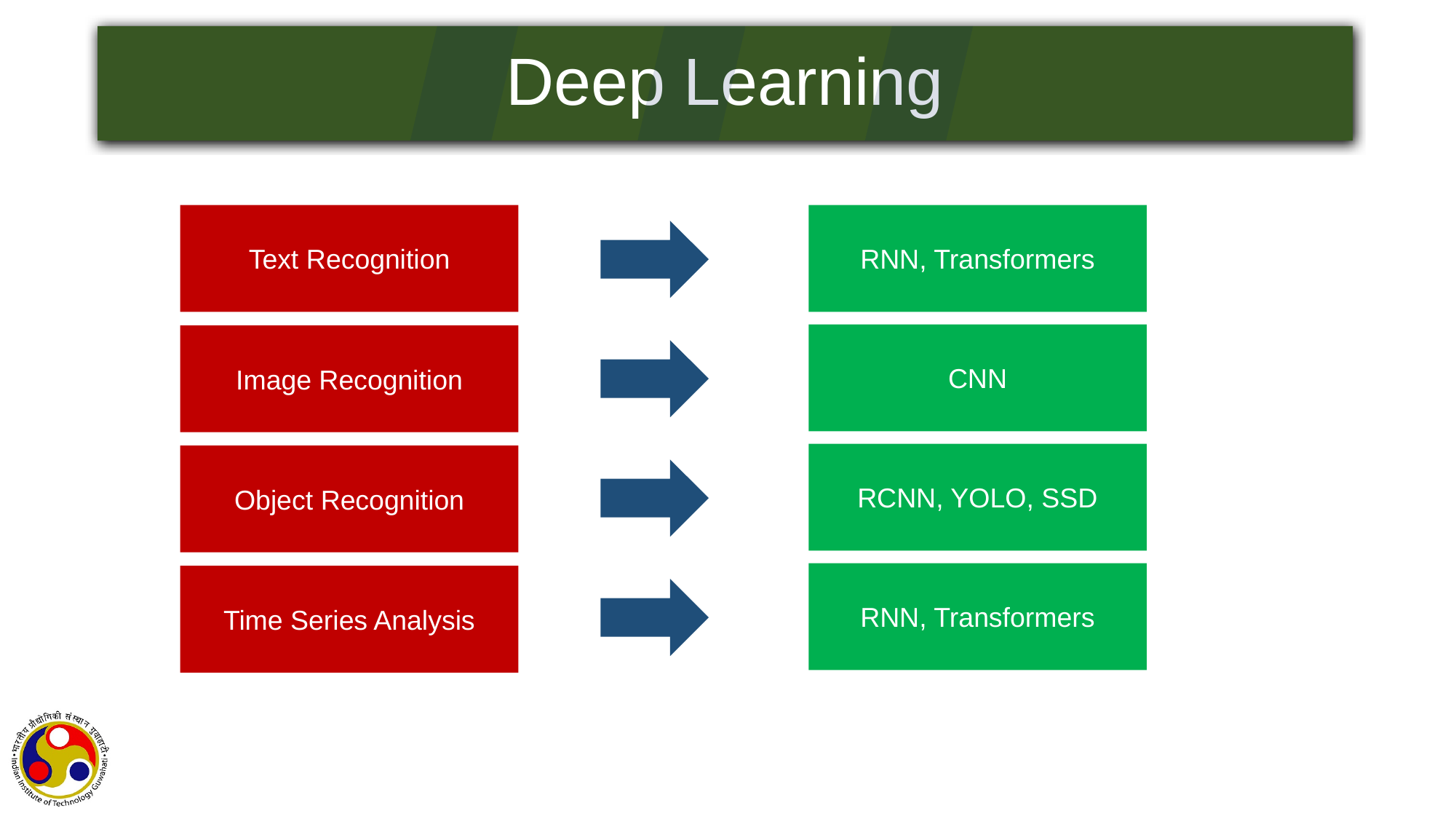

Deep Learning

Text Recognition
RNN, Transformers

CNN
Image Recognition

RCNN, YOLO, SSD
Object Recognition

RNN, Transformers
Time Series Analysis